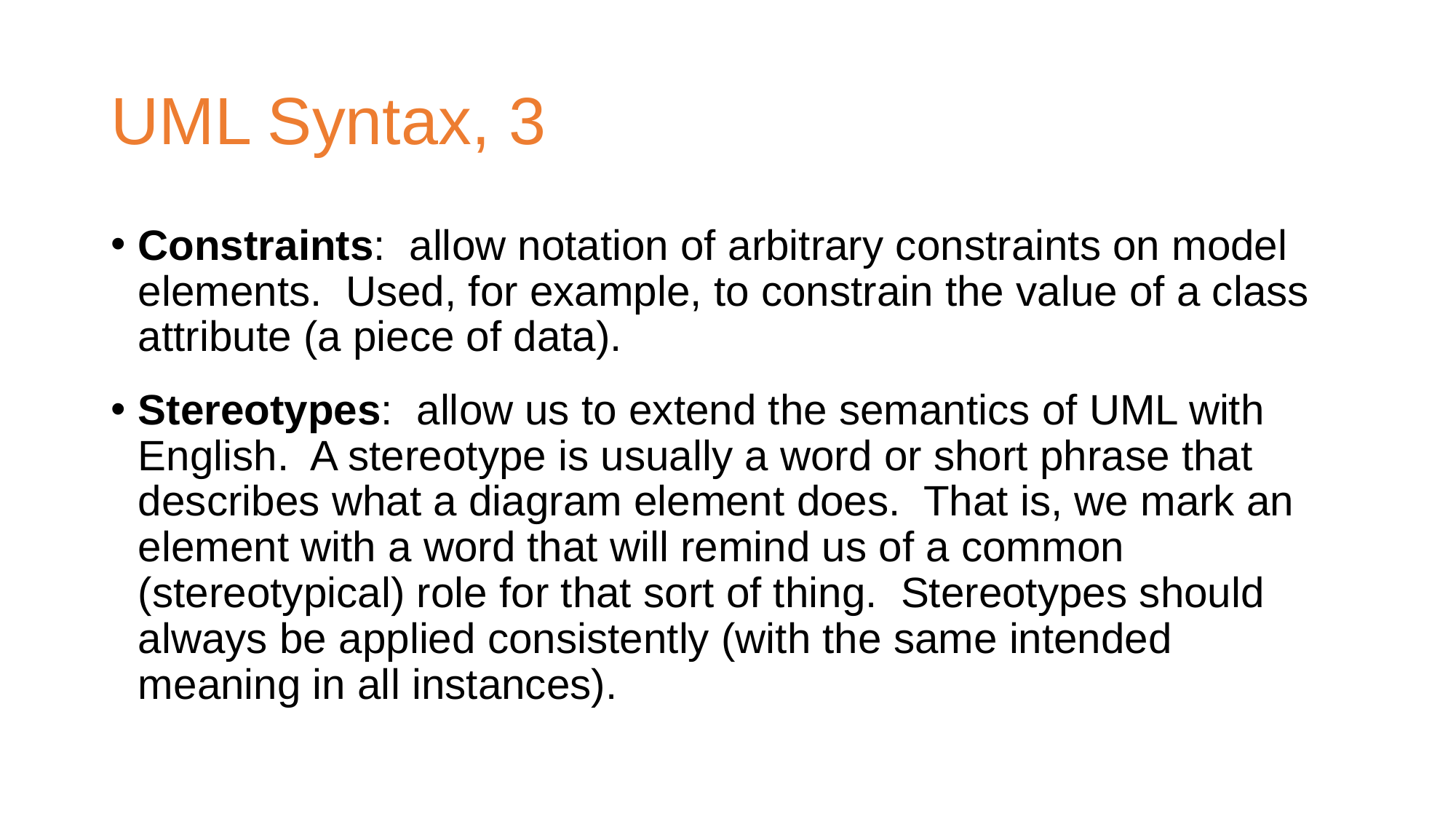

# UML Syntax, 3
Constraints:  allow notation of arbitrary constraints on model elements.  Used, for example, to constrain the value of a class attribute (a piece of data).
Stereotypes:  allow us to extend the semantics of UML with English.  A stereotype is usually a word or short phrase that describes what a diagram element does.  That is, we mark an element with a word that will remind us of a common (stereotypical) role for that sort of thing.  Stereotypes should always be applied consistently (with the same intended meaning in all instances).